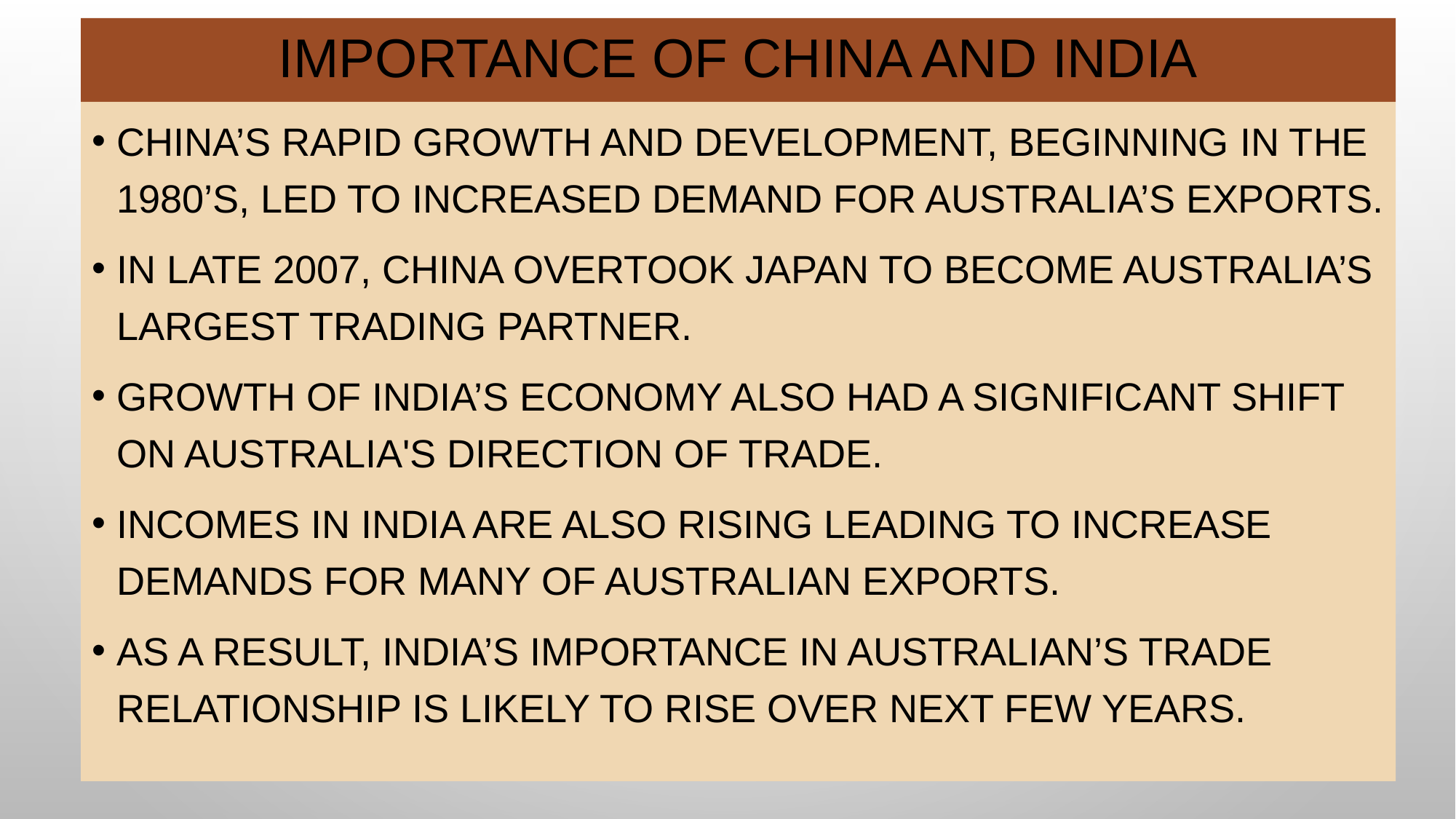

# Importance of China and India
China’s rapid growth and development, beginning in the 1980’s, led to increased demand for Australia’s exports.
In late 2007, China overtook Japan to become Australia’s largest trading partner.
Growth of India’s economy also had a significant shift on Australia's direction of trade.
Incomes in India are also rising leading to increase demands for many of Australian exports.
As a result, India’s importance in Australian’s trade relationship is likely to rise over next few years.